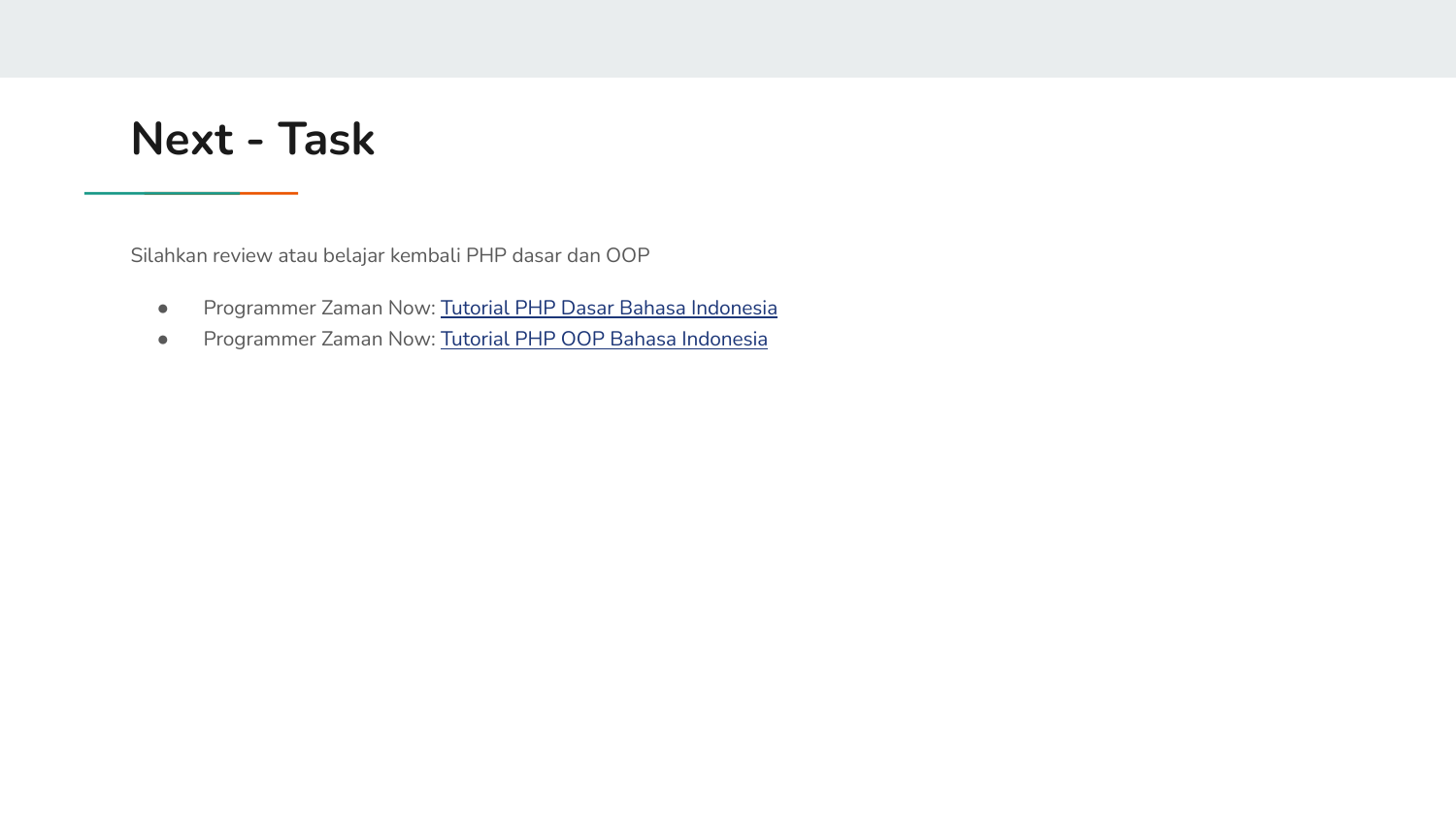

# Next - Task
Silahkan review atau belajar kembali PHP dasar dan OOP
Programmer Zaman Now: Tutorial PHP Dasar Bahasa Indonesia
Programmer Zaman Now: Tutorial PHP OOP Bahasa Indonesia